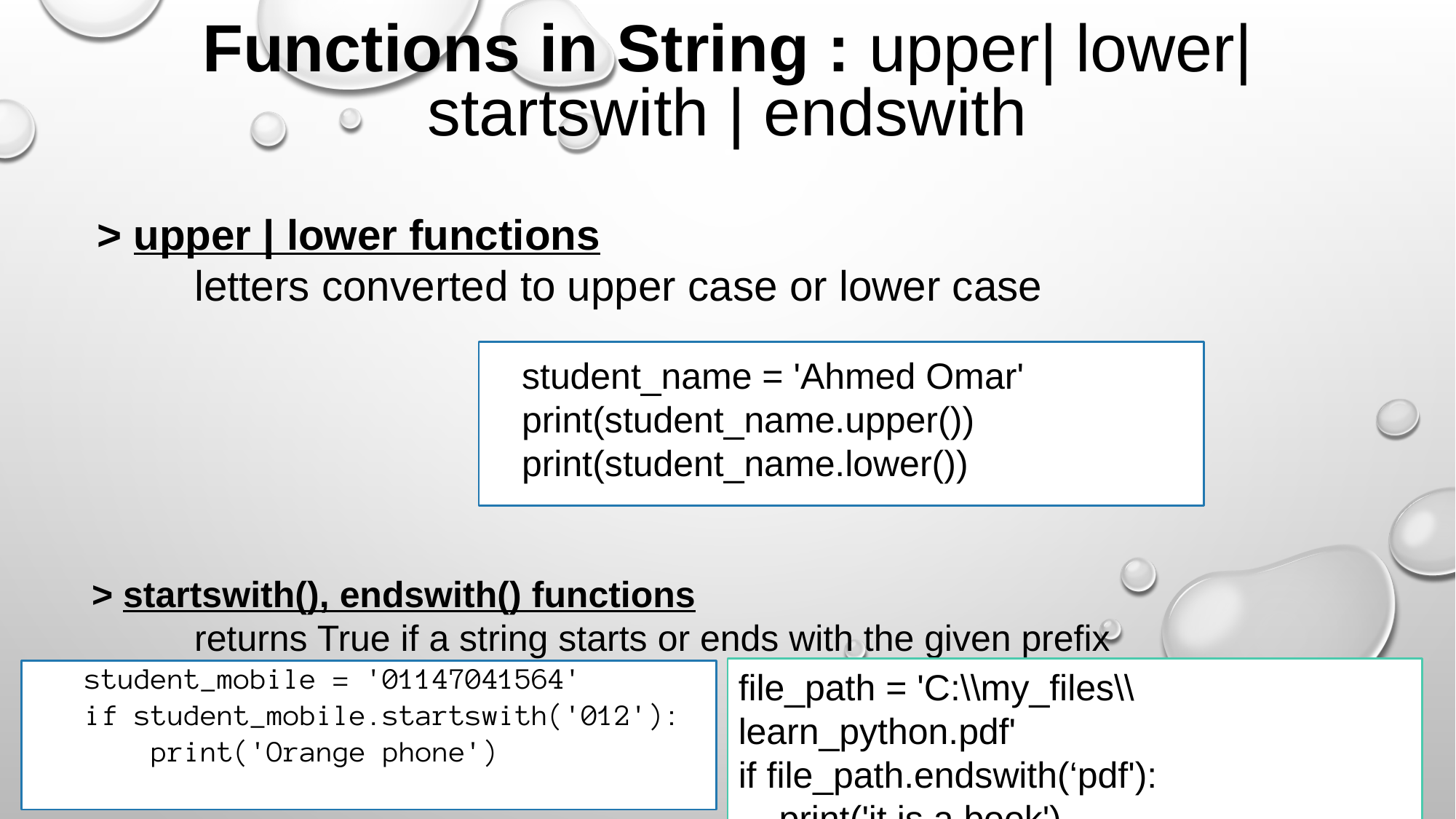

Functions in String : upper| lower| startswith | endswith
 > upper | lower functions
	letters converted to upper case or lower case

student_name = 'Ahmed Omar'
print(student_name.upper())
print(student_name.lower())

> startswith(), endswith() functions
	returns True if a string starts or ends with the given prefix
student_mobile = '01147041564'
if student_mobile.startswith('012'):
    print('Orange phone')

file_path = 'C:\\my_files\\learn_python.pdf'
if file_path.endswith(‘pdf'):
    print('it is a book')